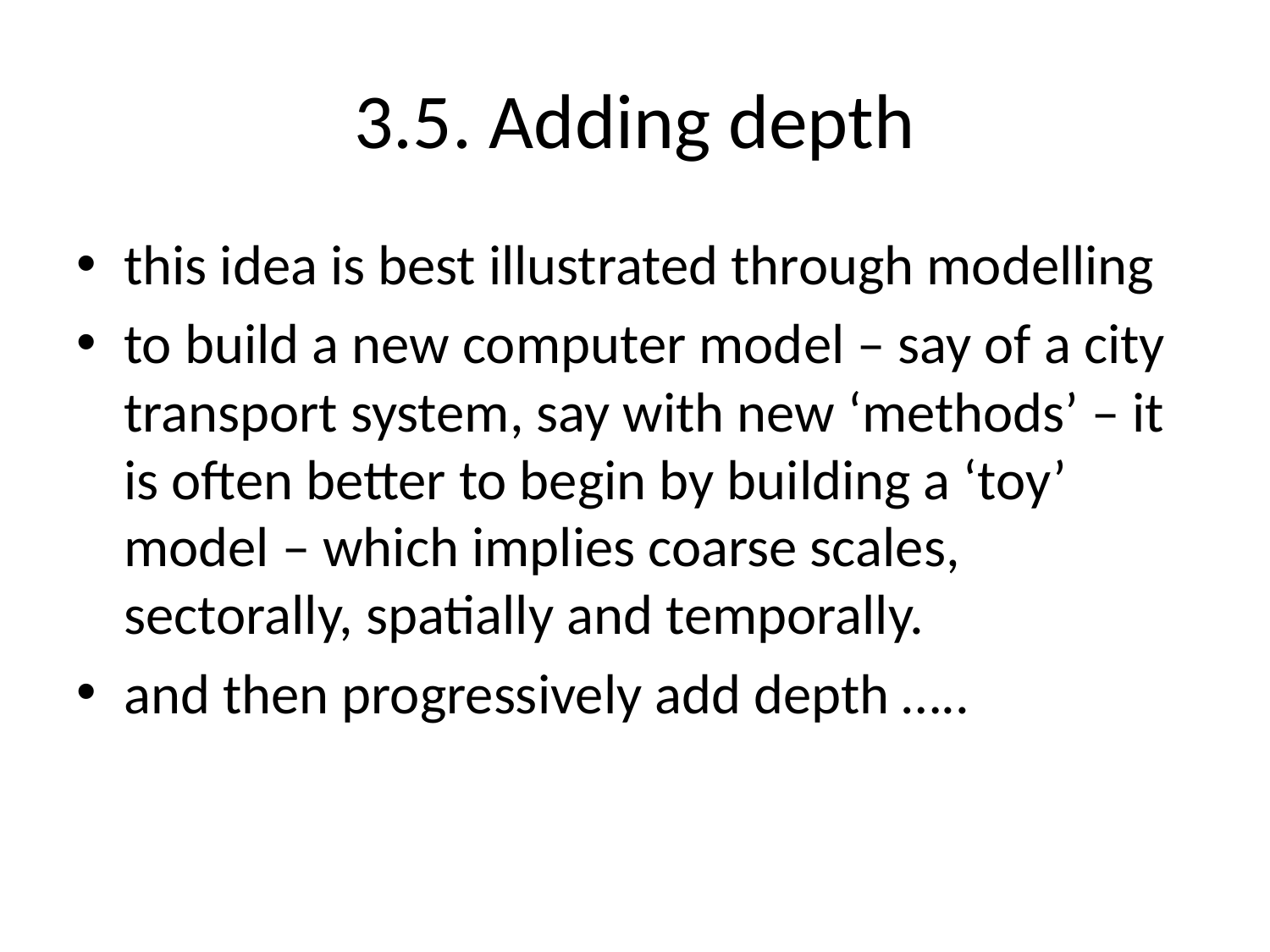

# 3.5. Adding depth
this idea is best illustrated through modelling
to build a new computer model – say of a city transport system, say with new ‘methods’ – it is often better to begin by building a ‘toy’ model – which implies coarse scales, sectorally, spatially and temporally.
and then progressively add depth …..